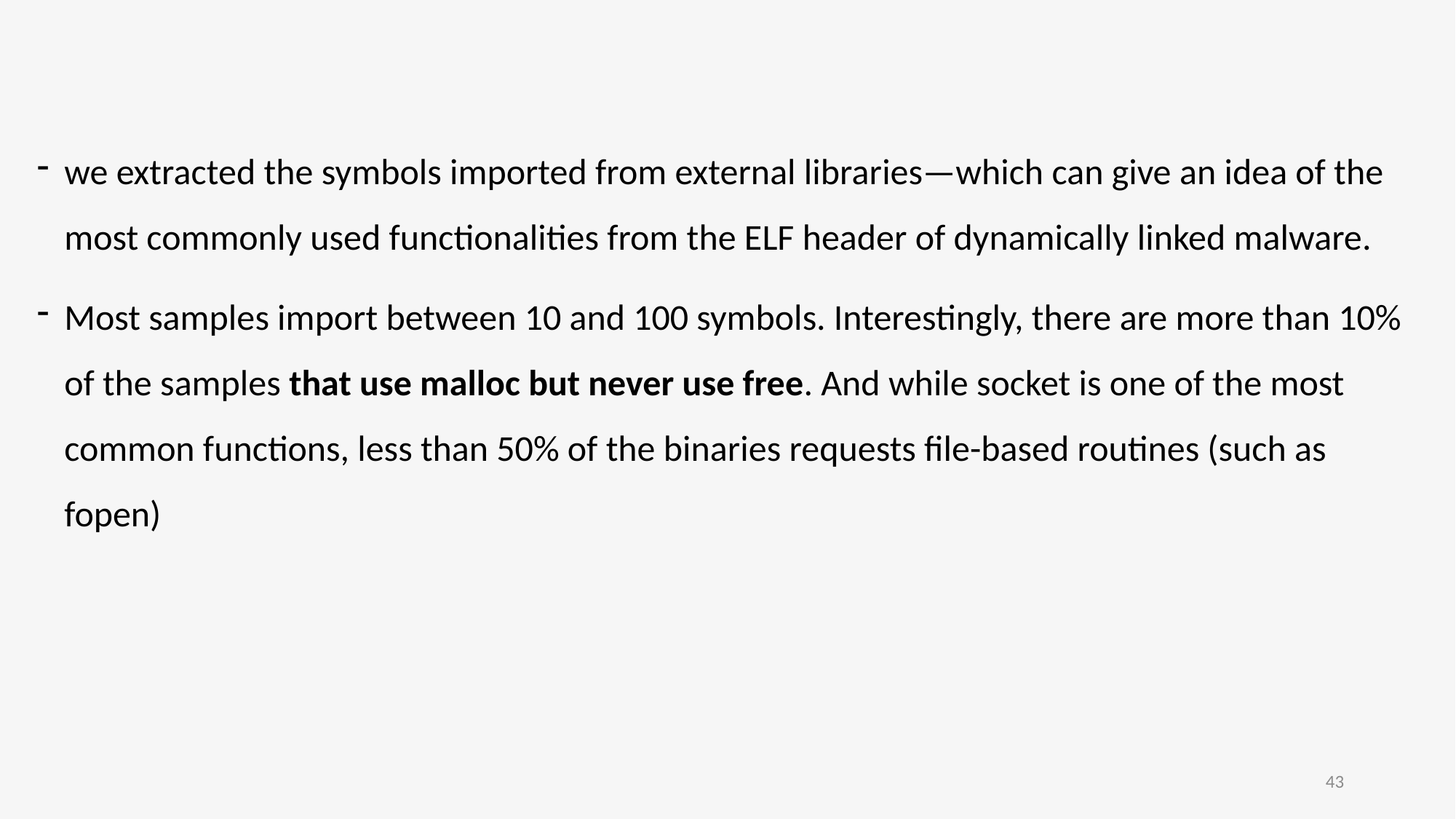

we extracted the symbols imported from external libraries—which can give an idea of the most commonly used functionalities from the ELF header of dynamically linked malware.
Most samples import between 10 and 100 symbols. Interestingly, there are more than 10% of the samples that use malloc but never use free. And while socket is one of the most common functions, less than 50% of the binaries requests file-based routines (such as fopen)
43